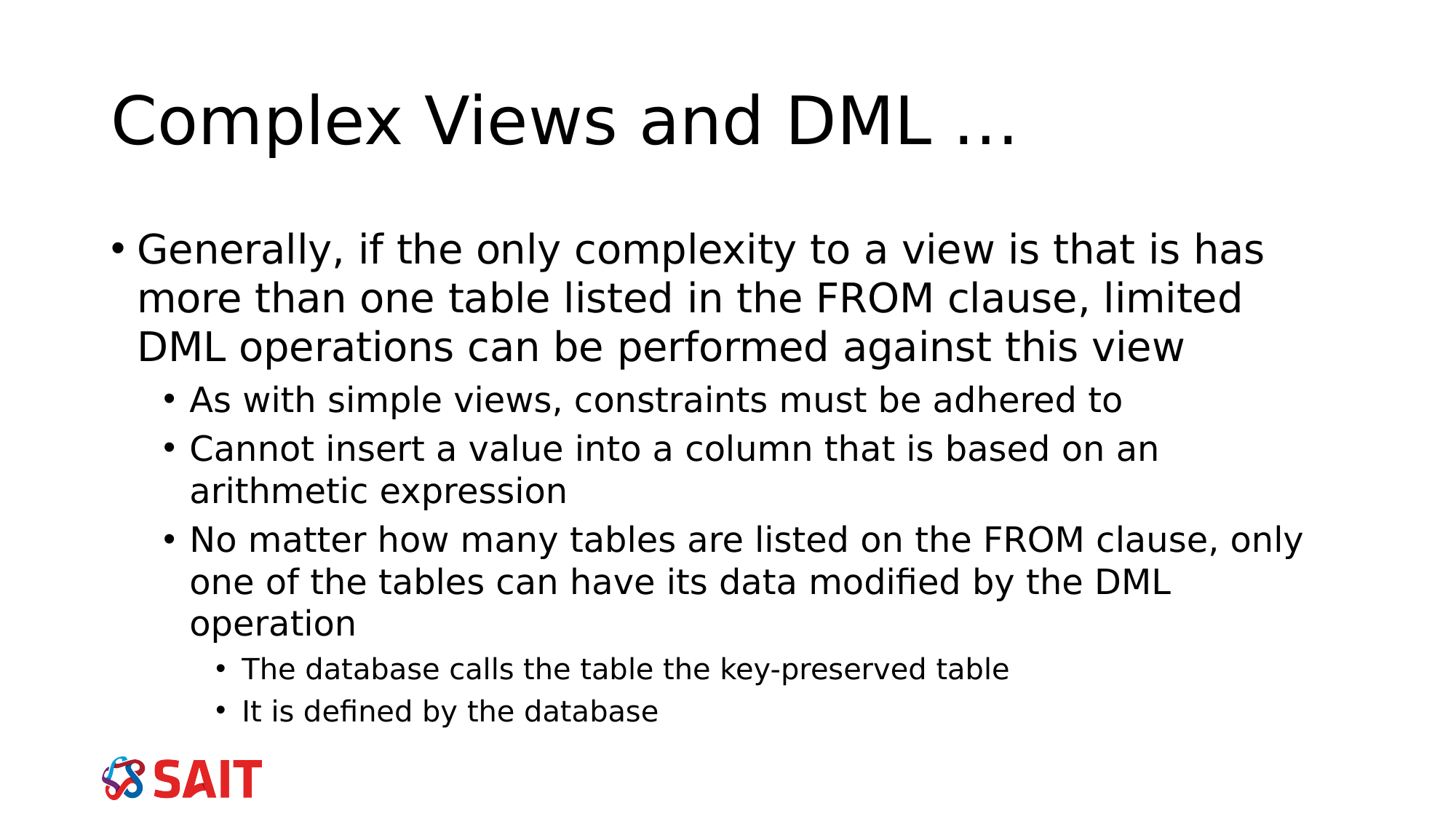

# Complex Views and DML …
Generally, if the only complexity to a view is that is has more than one table listed in the FROM clause, limited DML operations can be performed against this view
As with simple views, constraints must be adhered to
Cannot insert a value into a column that is based on an arithmetic expression
No matter how many tables are listed on the FROM clause, only one of the tables can have its data modified by the DML operation
The database calls the table the key-preserved table
It is defined by the database